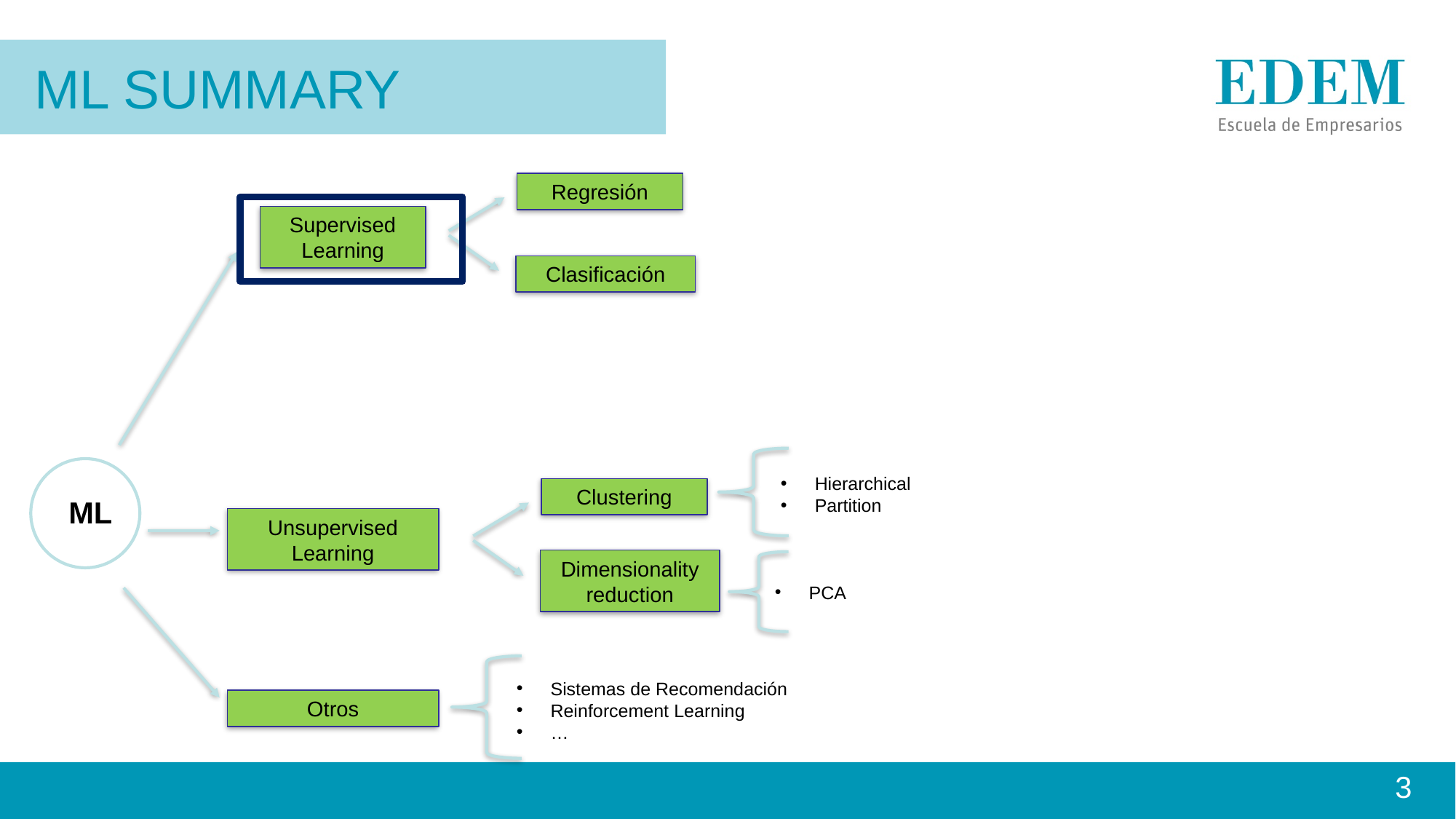

ML SUMMARY
Regresión

Supervised Learning

Clasificación

ML
Hierarchical
Partition
Clustering
Unsupervised Learning
Dimensionality reduction

PCA

Sistemas de Recomendación
Reinforcement Learning
…
Otros